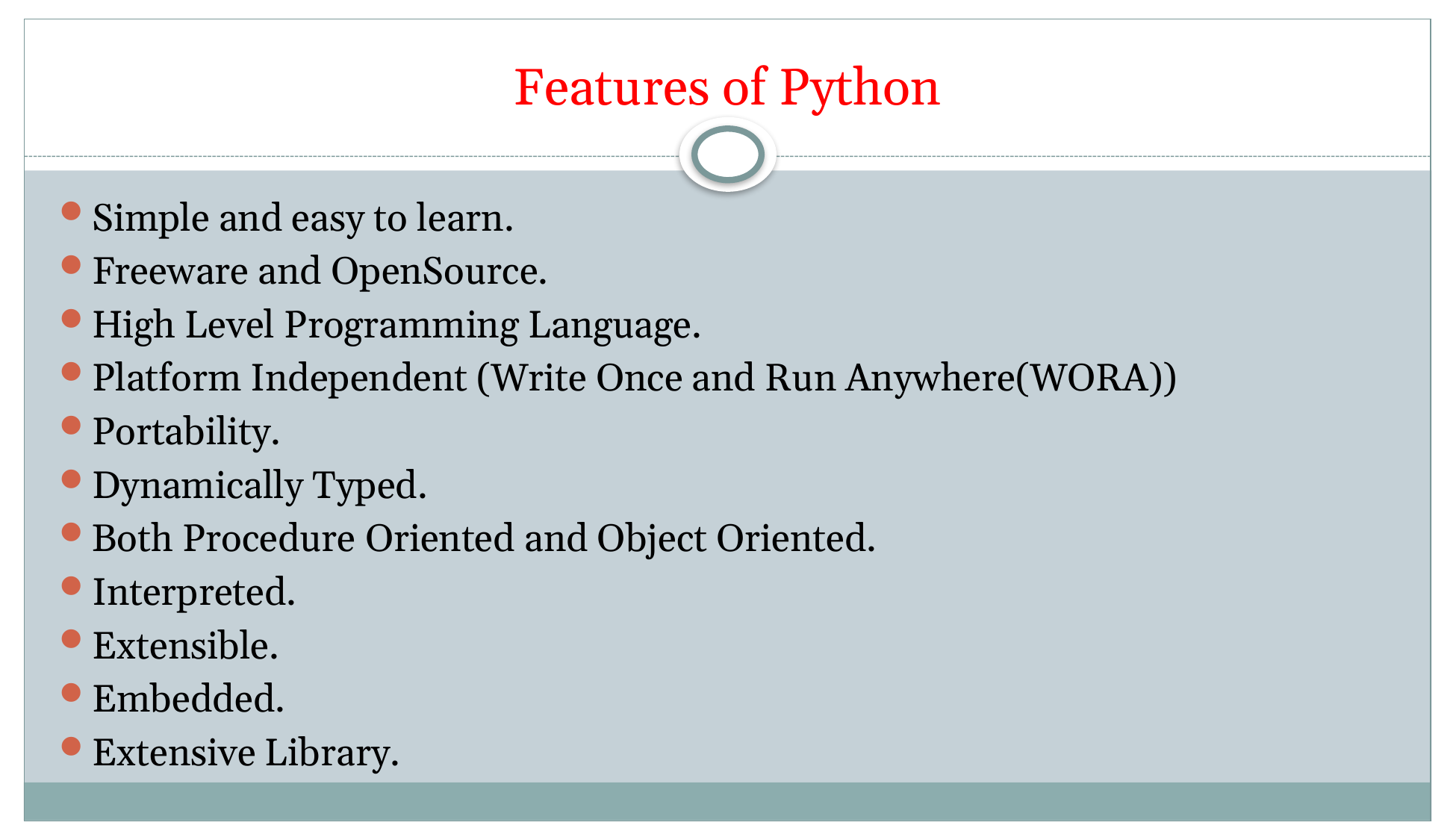

# Features of Python
Simple and easy to learn.
Freeware and OpenSource.
High Level Programming Language.
Platform Independent (Write Once and Run Anywhere(WORA))
Portability.
Dynamically Typed.
Both Procedure Oriented and Object Oriented.
Interpreted.
Extensible.
Embedded.
Extensive Library.